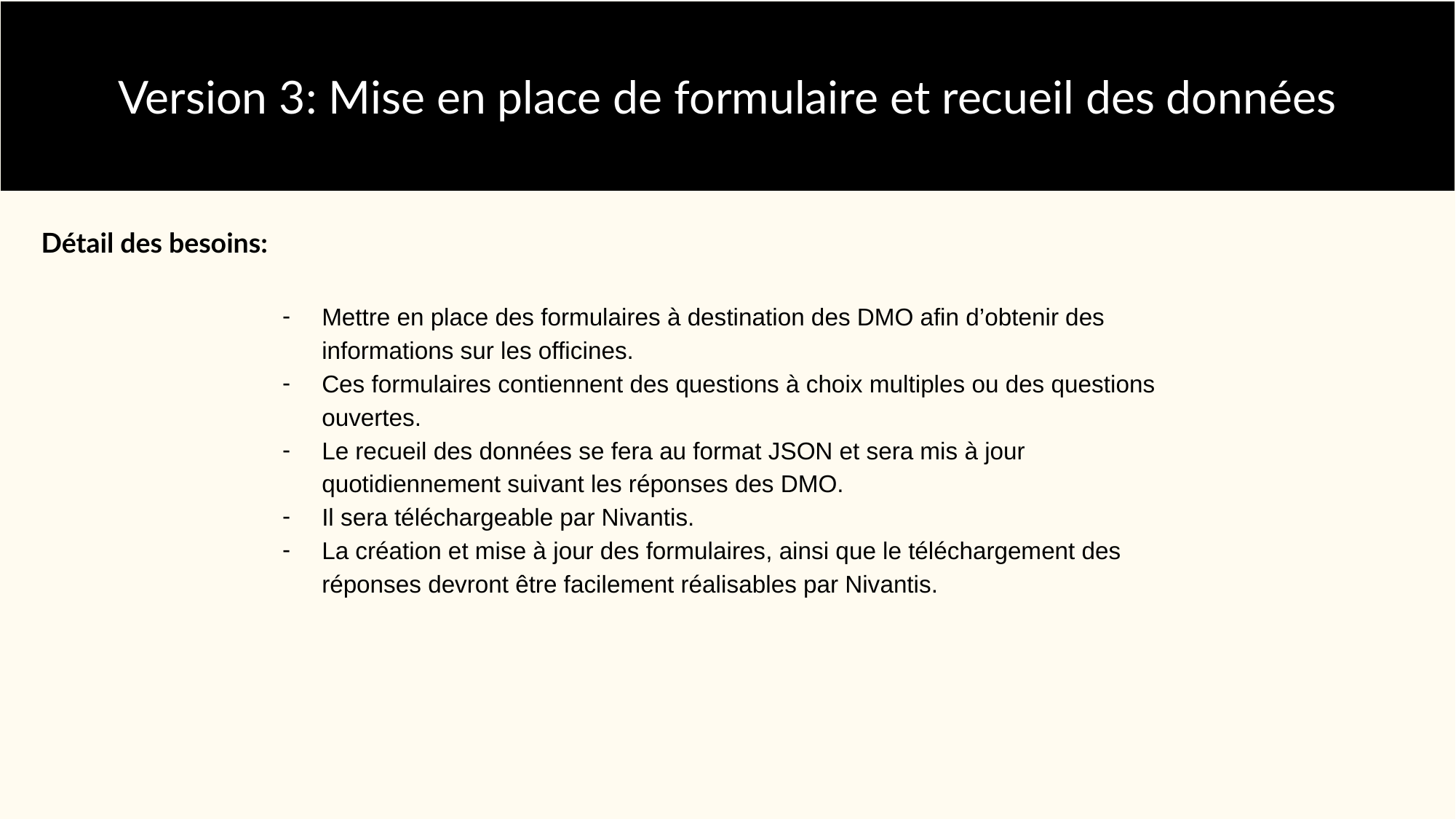

Version 3: Mise en place de formulaire et recueil des données
Détail des besoins:
Mettre en place des formulaires à destination des DMO afin d’obtenir des informations sur les officines.
Ces formulaires contiennent des questions à choix multiples ou des questions ouvertes.
Le recueil des données se fera au format JSON et sera mis à jour quotidiennement suivant les réponses des DMO.
Il sera téléchargeable par Nivantis.
La création et mise à jour des formulaires, ainsi que le téléchargement des réponses devront être facilement réalisables par Nivantis.